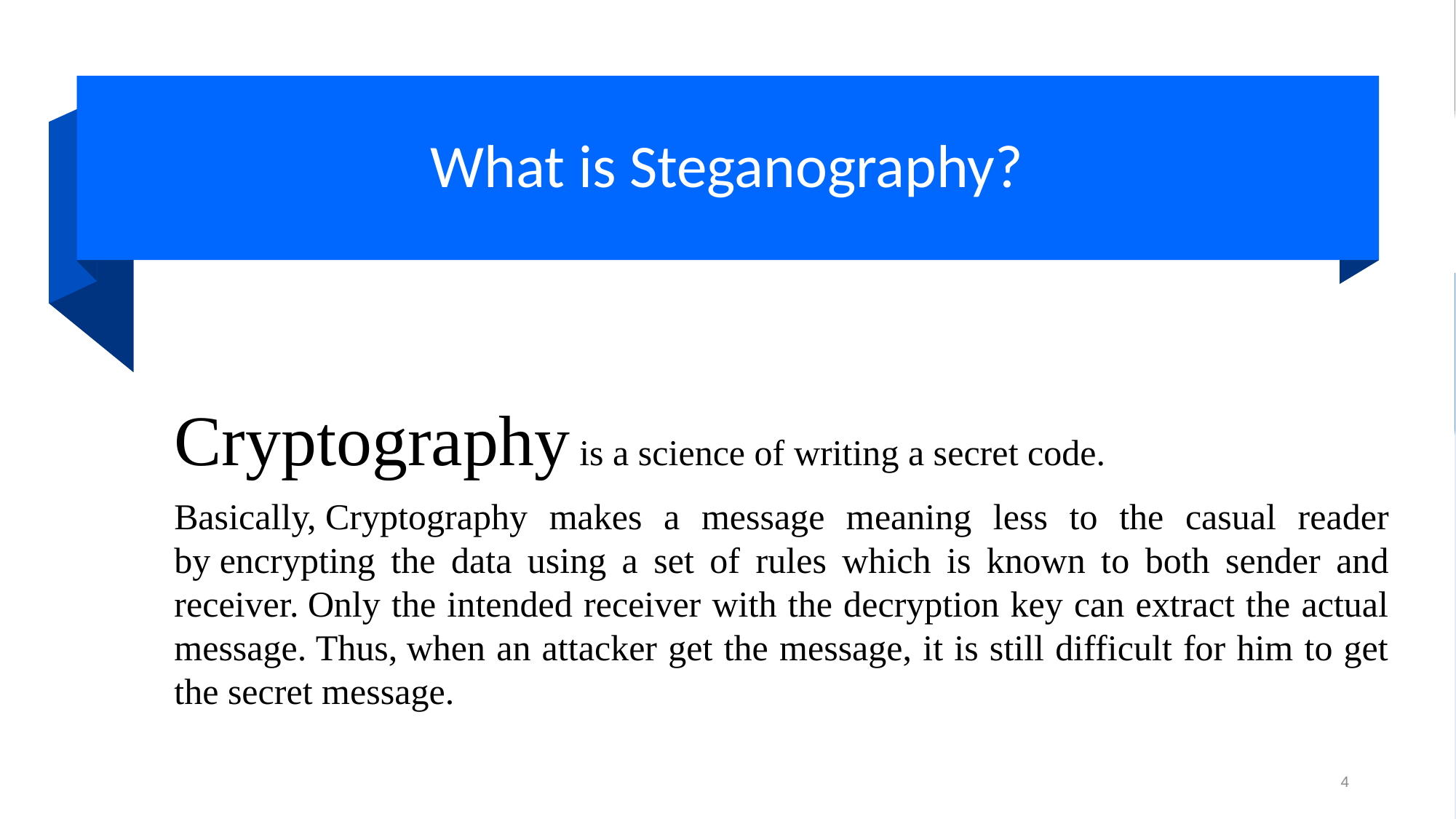

# What is Steganography?

Cryptography is a science of writing a secret code.
Basically, Cryptography makes a message meaning less to the casual reader by encrypting the data using a set of rules which is known to both sender and receiver. Only the intended receiver with the decryption key can extract the actual message. Thus, when an attacker get the message, it is still difficult for him to get the secret message.

4